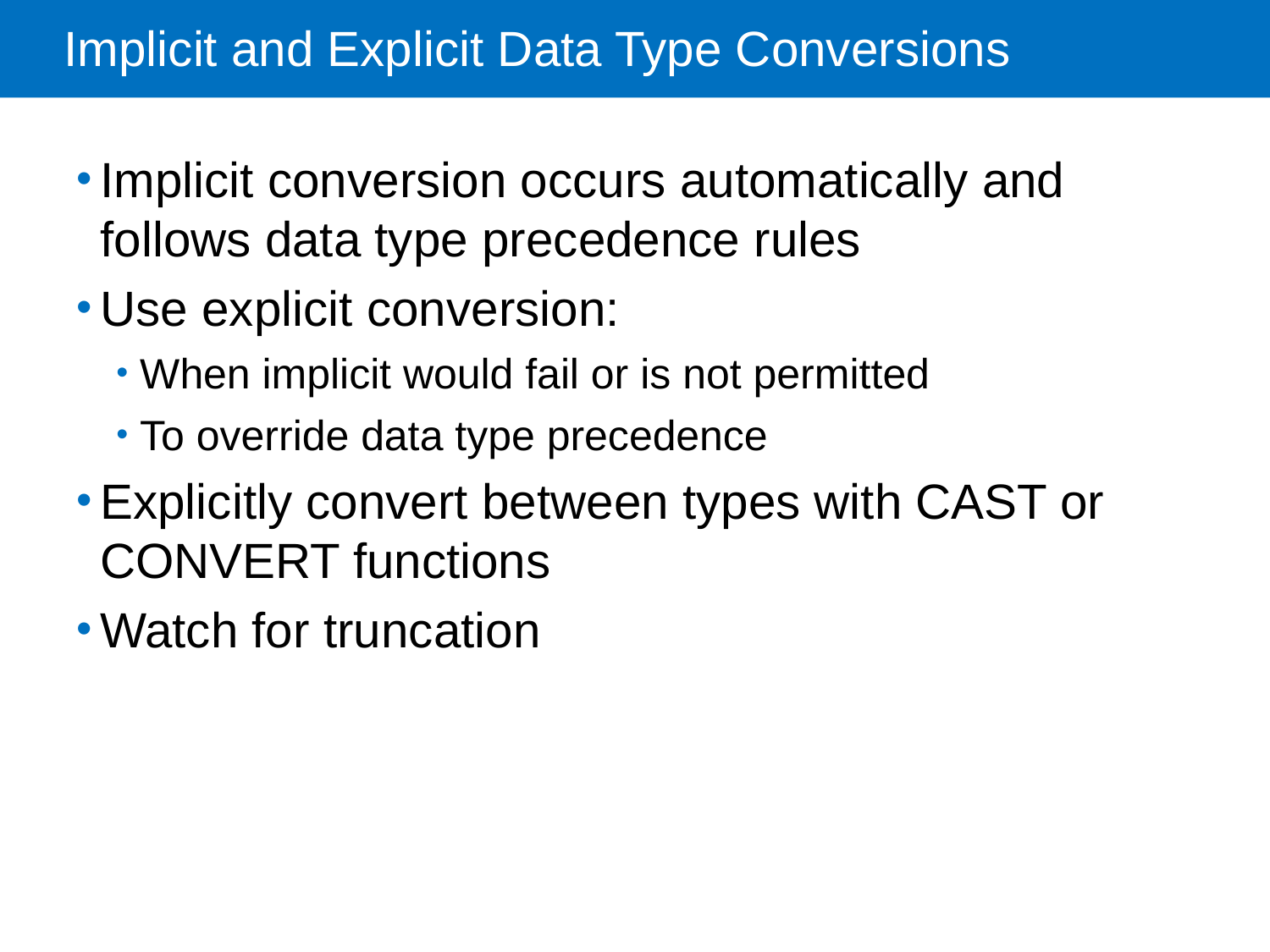

# Implicit and Explicit Data Type Conversions
Implicit conversion occurs automatically and follows data type precedence rules
Use explicit conversion:
When implicit would fail or is not permitted
To override data type precedence
Explicitly convert between types with CAST or CONVERT functions
Watch for truncation